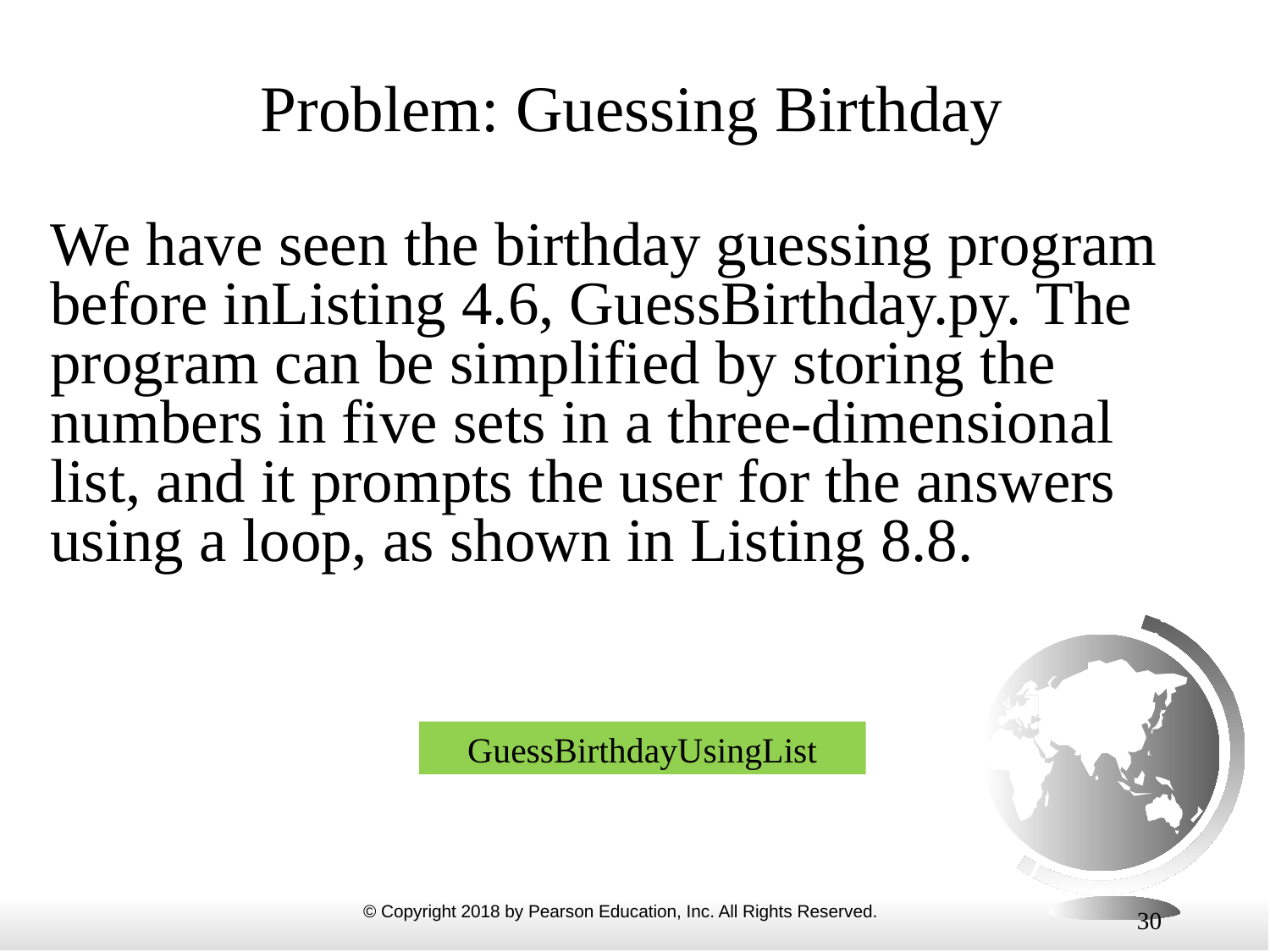

# Problem: Guessing Birthday
We have seen the birthday guessing program before inListing 4.6, GuessBirthday.py. The program can be simplified by storing the numbers in five sets in a three-dimensional list, and it prompts the user for the answers using a loop, as shown in Listing 8.8.

GuessBirthdayUsingList
30